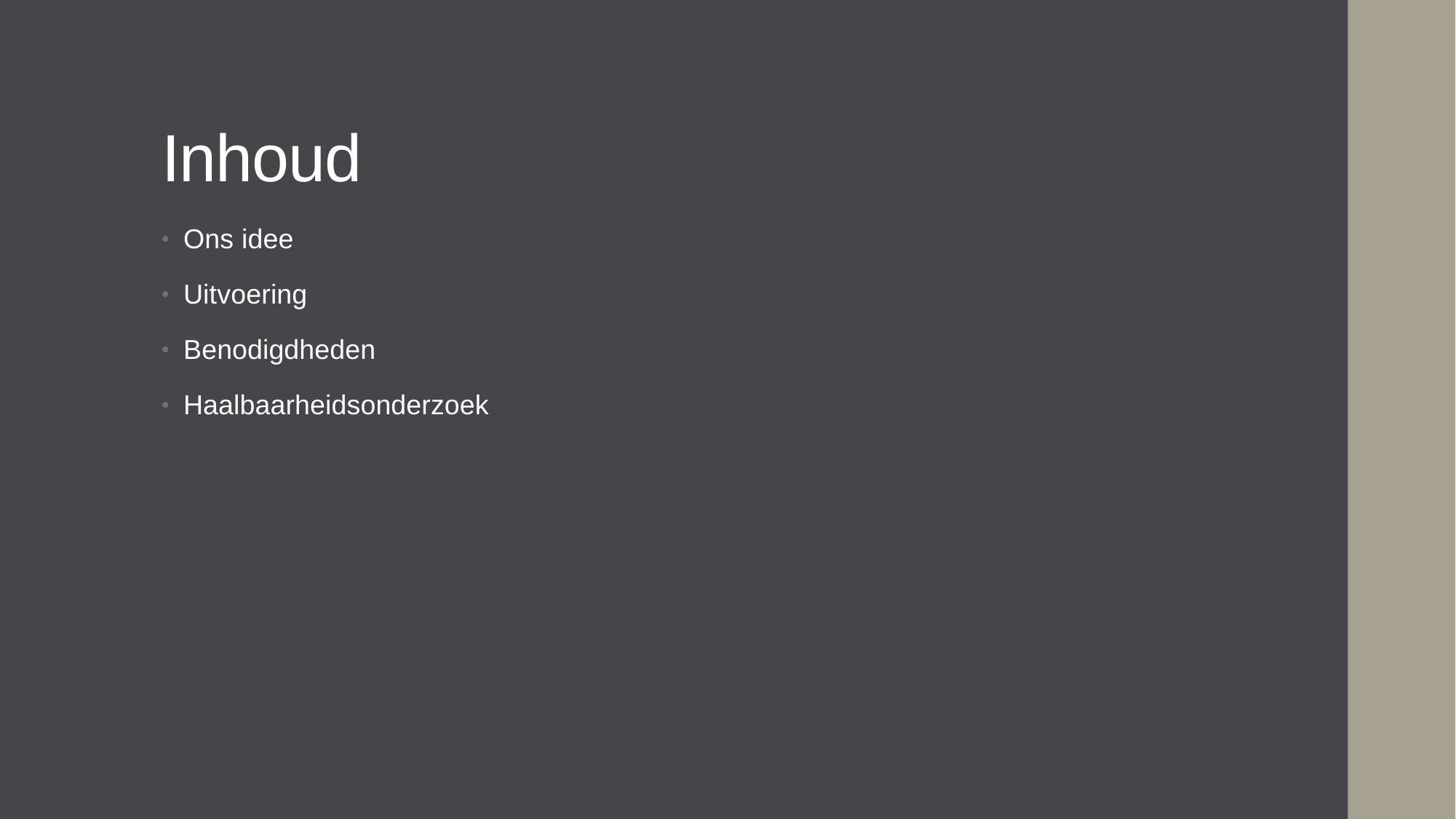

# Inhoud
Ons idee
Uitvoering
Benodigdheden
Haalbaarheidsonderzoek